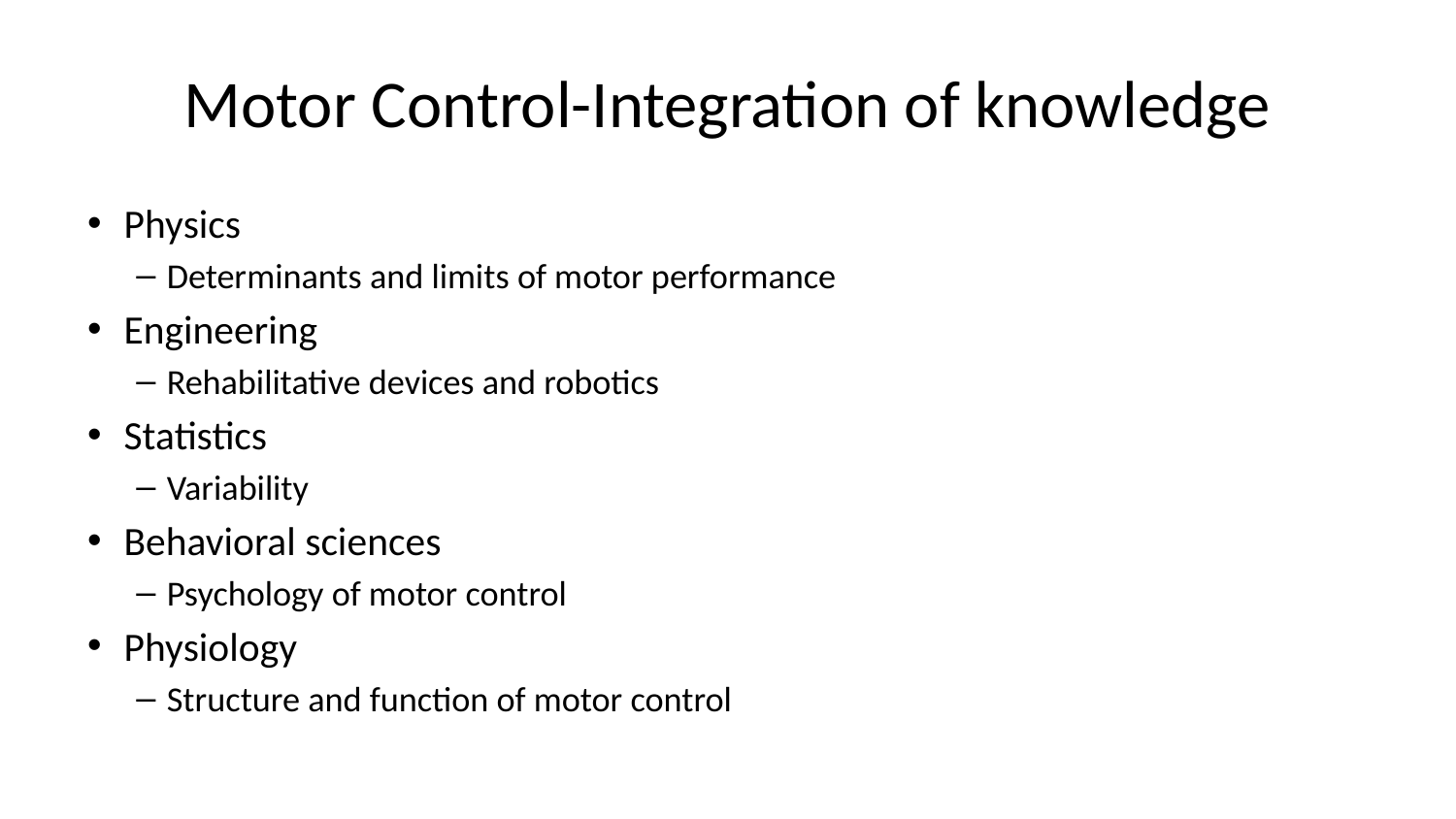

# Motor Control-Integration of knowledge
Physics
Determinants and limits of motor performance
Engineering
Rehabilitative devices and robotics
Statistics
Variability
Behavioral sciences
Psychology of motor control
Physiology
Structure and function of motor control